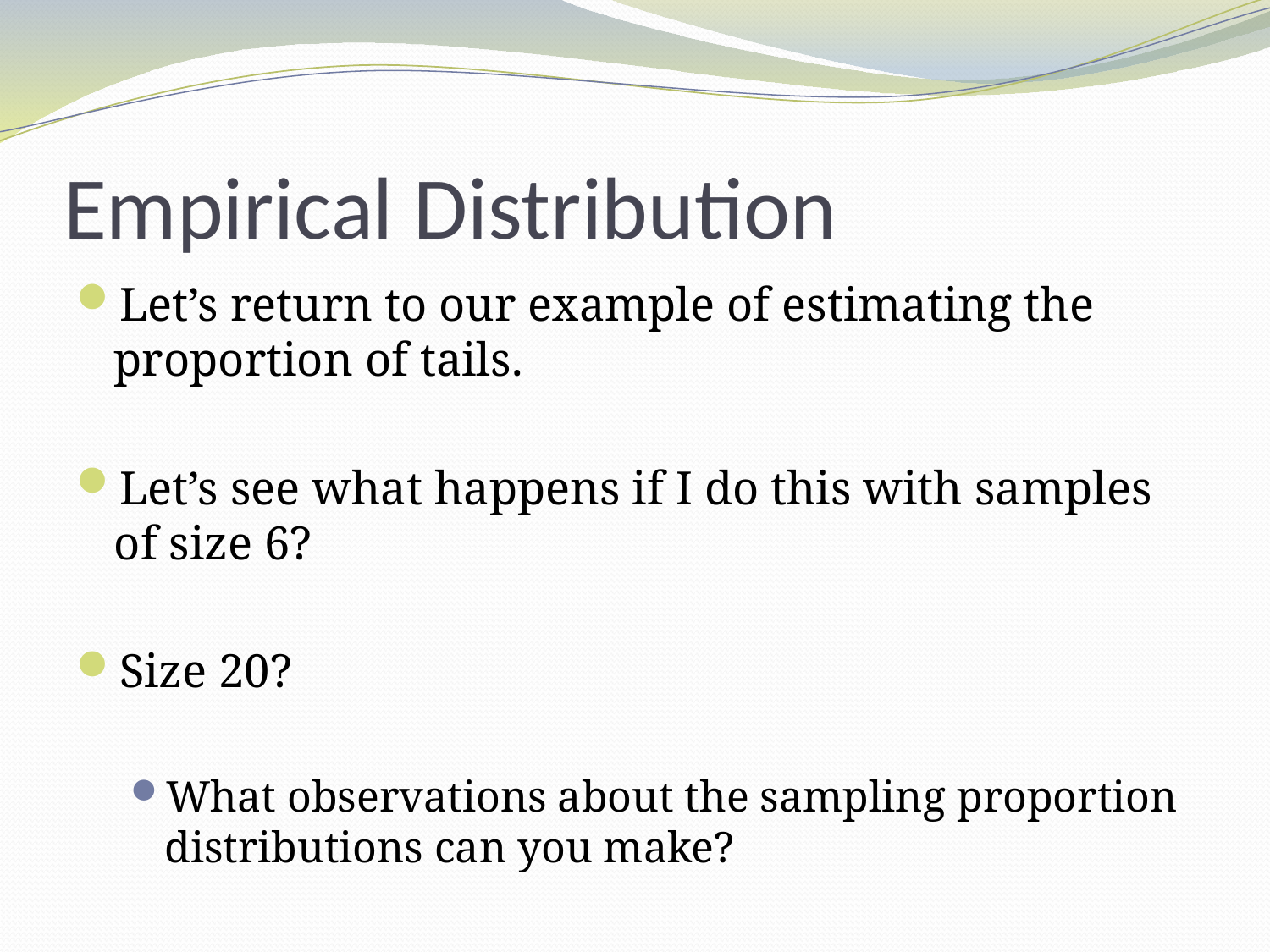

# Empirical Distribution
Let’s return to our example of estimating the proportion of tails.

Let’s see what happens if I do this with samples of size 6?

Size 20?

What observations about the sampling proportion distributions can you make?